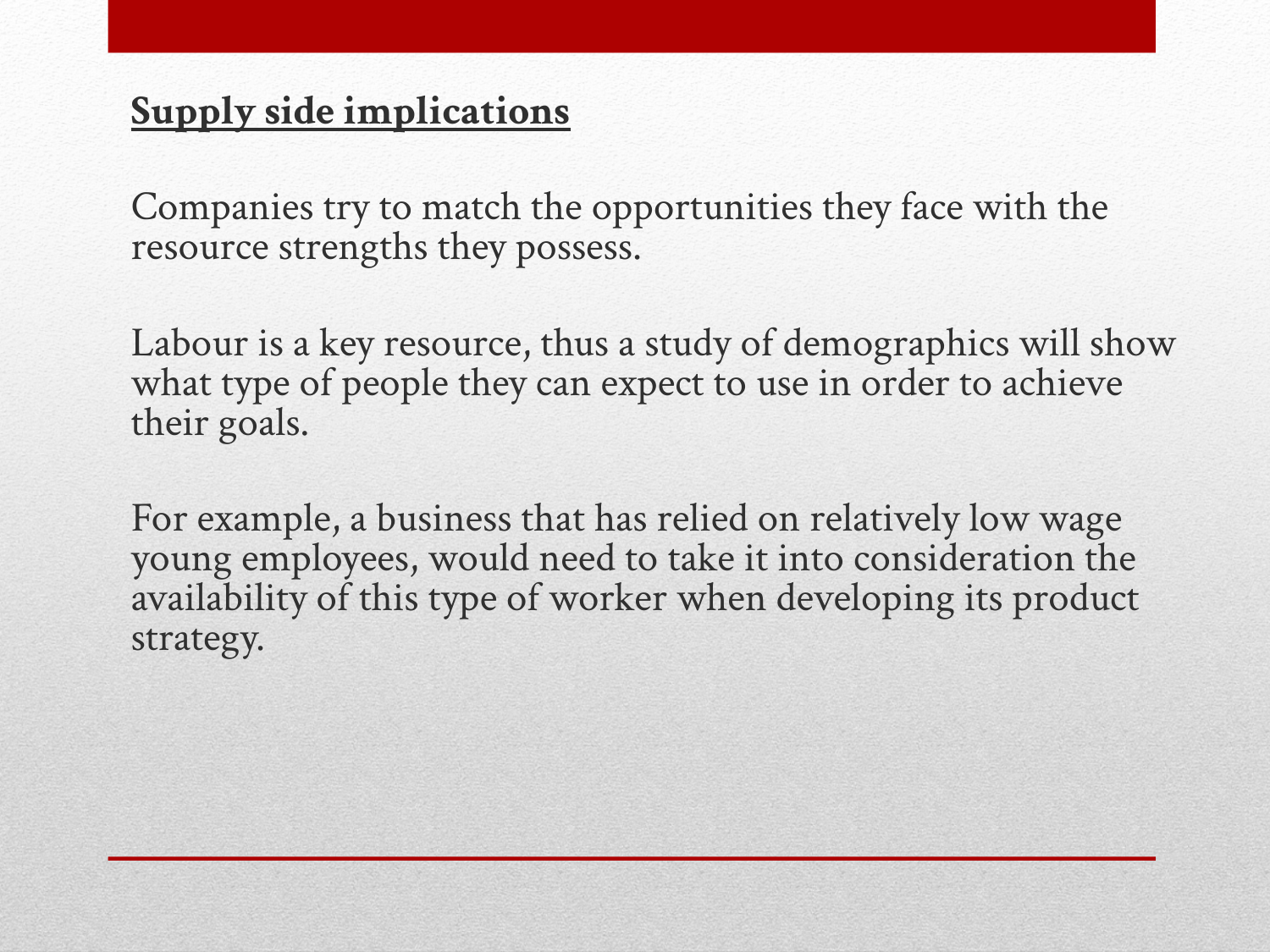

Supply side implications

	Companies try to match the opportunities they face with the resource strengths they possess.

	Labour is a key resource, thus a study of demographics will show what type of people they can expect to use in order to achieve their goals.

	For example, a business that has relied on relatively low wage young employees, would need to take it into consideration the availability of this type of worker when developing its product strategy.